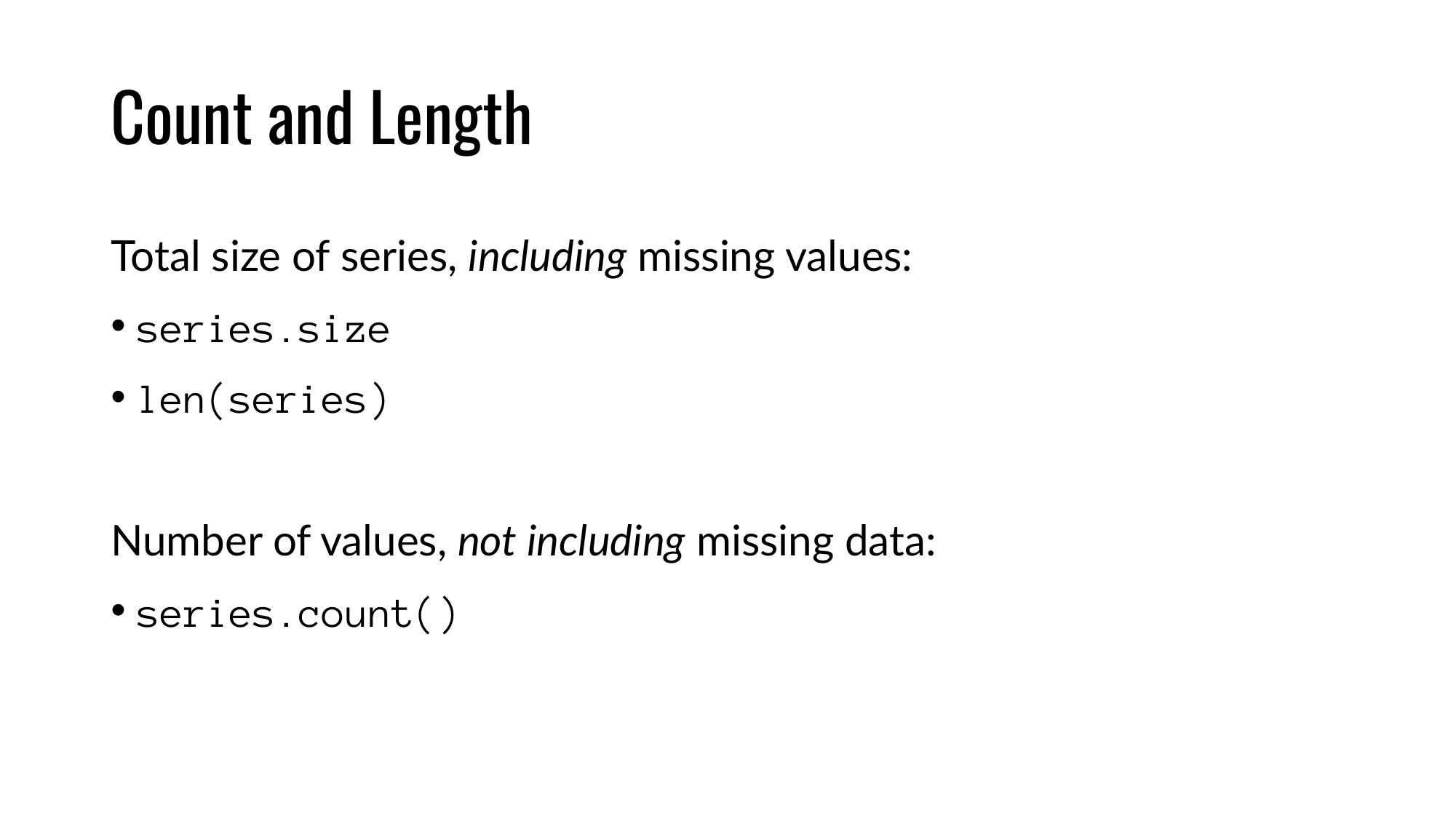

# Count and Length
Total size of series, including missing values:
series.size
len(series)

Number of values, not including missing data:
series.count()